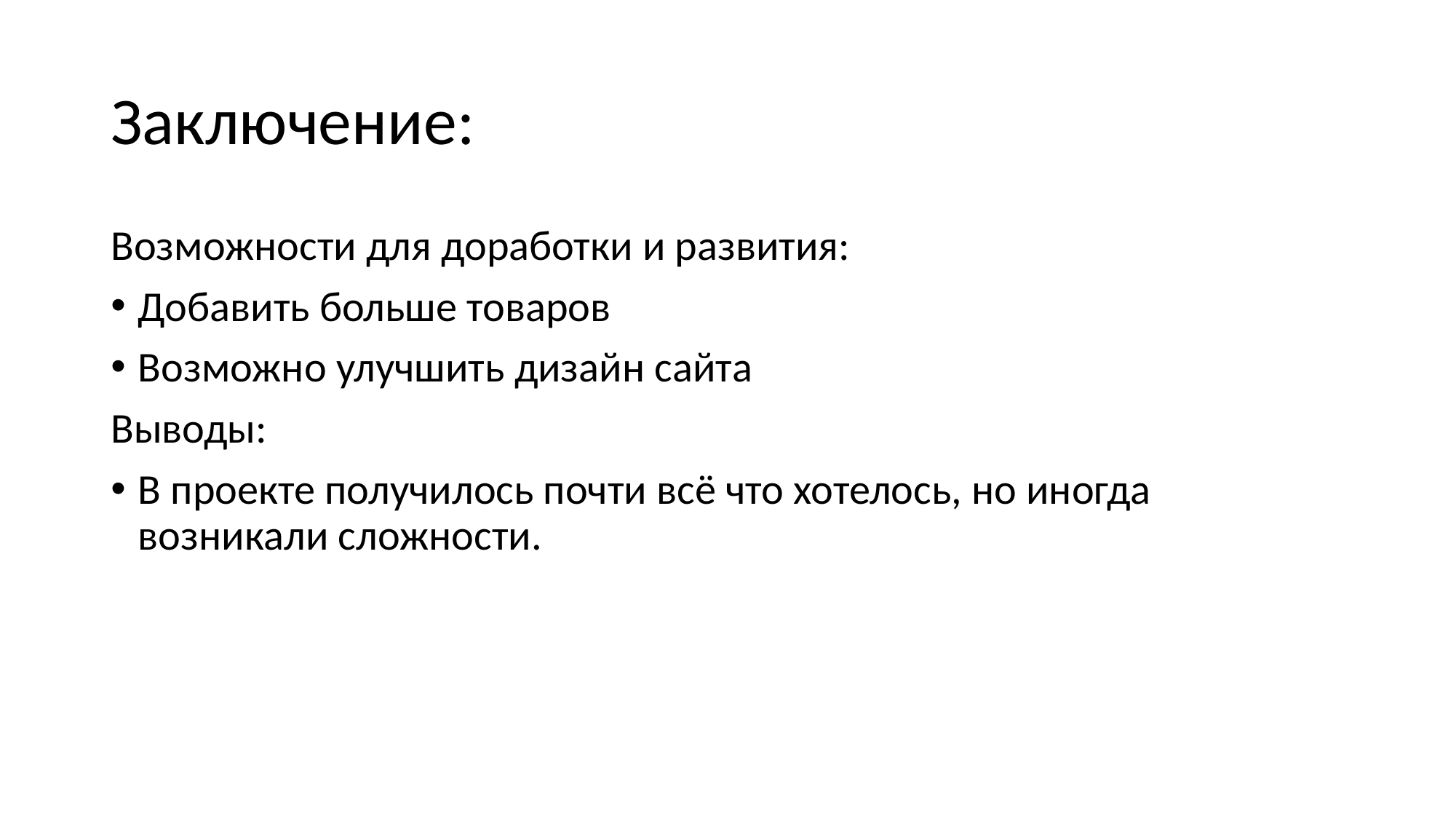

# Заключение:
Возможности для доработки и развития:
Добавить больше товаров
Возможно улучшить дизайн сайта
Выводы:
В проекте получилось почти всё что хотелось, но иногда возникали сложности.